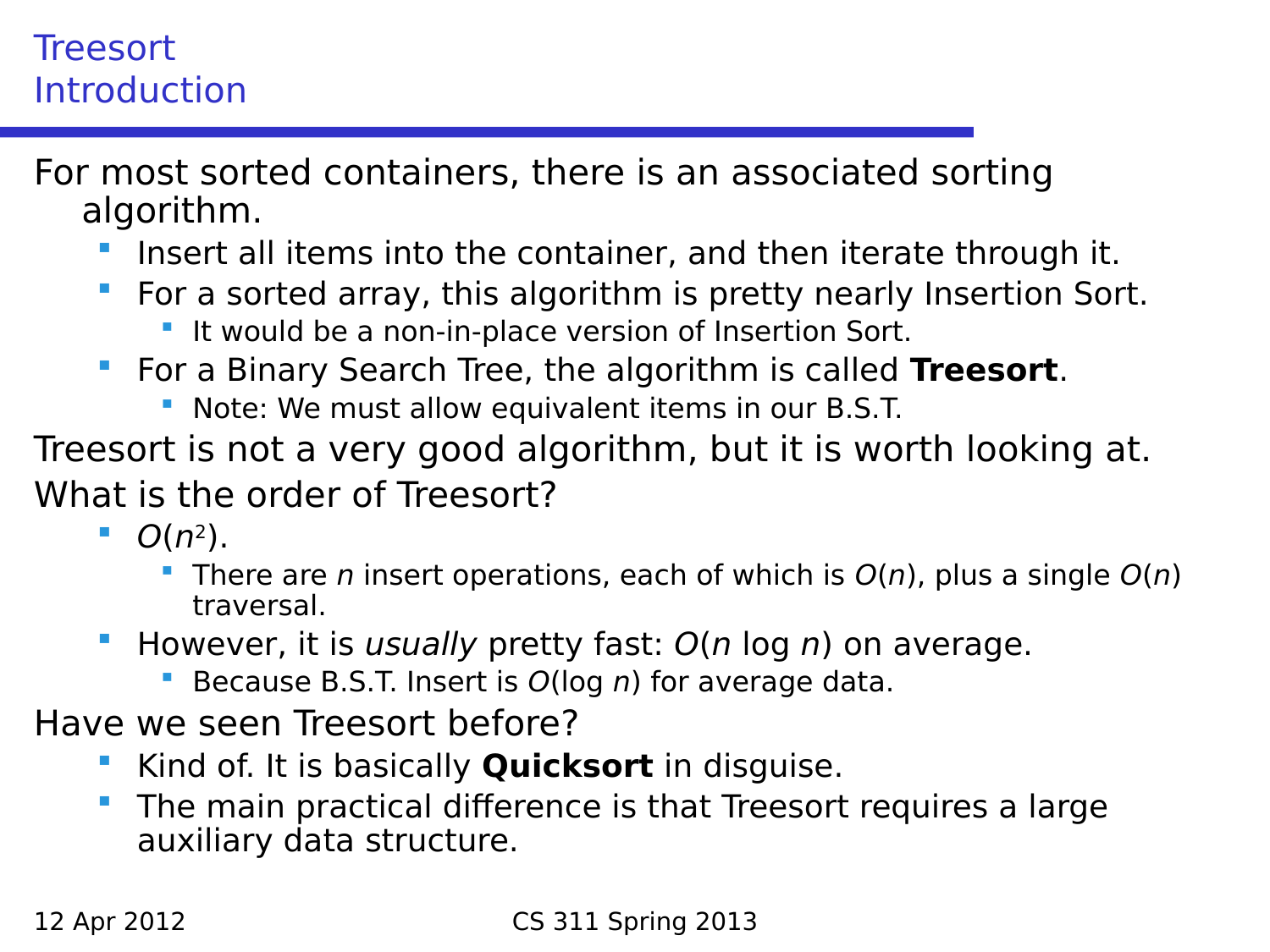

# Treesort Introduction
For most sorted containers, there is an associated sorting algorithm.
Insert all items into the container, and then iterate through it.
For a sorted array, this algorithm is pretty nearly Insertion Sort.
It would be a non-in-place version of Insertion Sort.
For a Binary Search Tree, the algorithm is called Treesort.
Note: We must allow equivalent items in our B.S.T.
Treesort is not a very good algorithm, but it is worth looking at.
What is the order of Treesort?
O(n2).
There are n insert operations, each of which is O(n), plus a single O(n) traversal.
However, it is usually pretty fast: O(n log n) on average.
Because B.S.T. Insert is O(log n) for average data.
Have we seen Treesort before?
Kind of. It is basically Quicksort in disguise.
The main practical difference is that Treesort requires a large auxiliary data structure.
12 Apr 2012
CS 311 Spring 2013